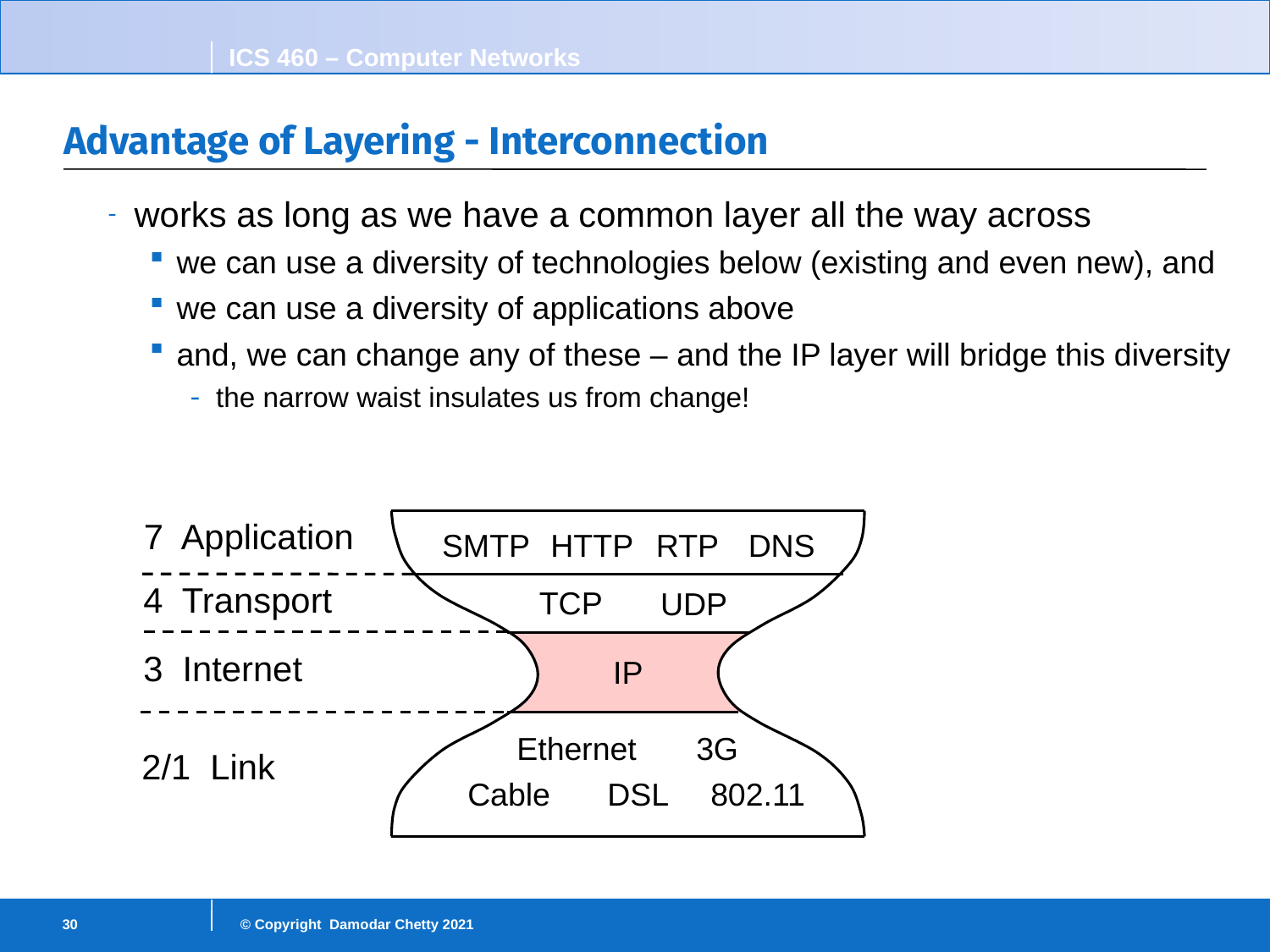

# Advantage of Layering - Interconnection
works as long as we have a common layer all the way across
we can use a diversity of technologies below (existing and even new), and
we can use a diversity of applications above
and, we can change any of these – and the IP layer will bridge this diversity
the narrow waist insulates us from change!

7  Application

SMTP
HTTP
RTP
DNS
4  Transport
TCP
UDP
3  Internet
IP
Ethernet
3G
2/1  Link
Cable
DSL
802.11

30